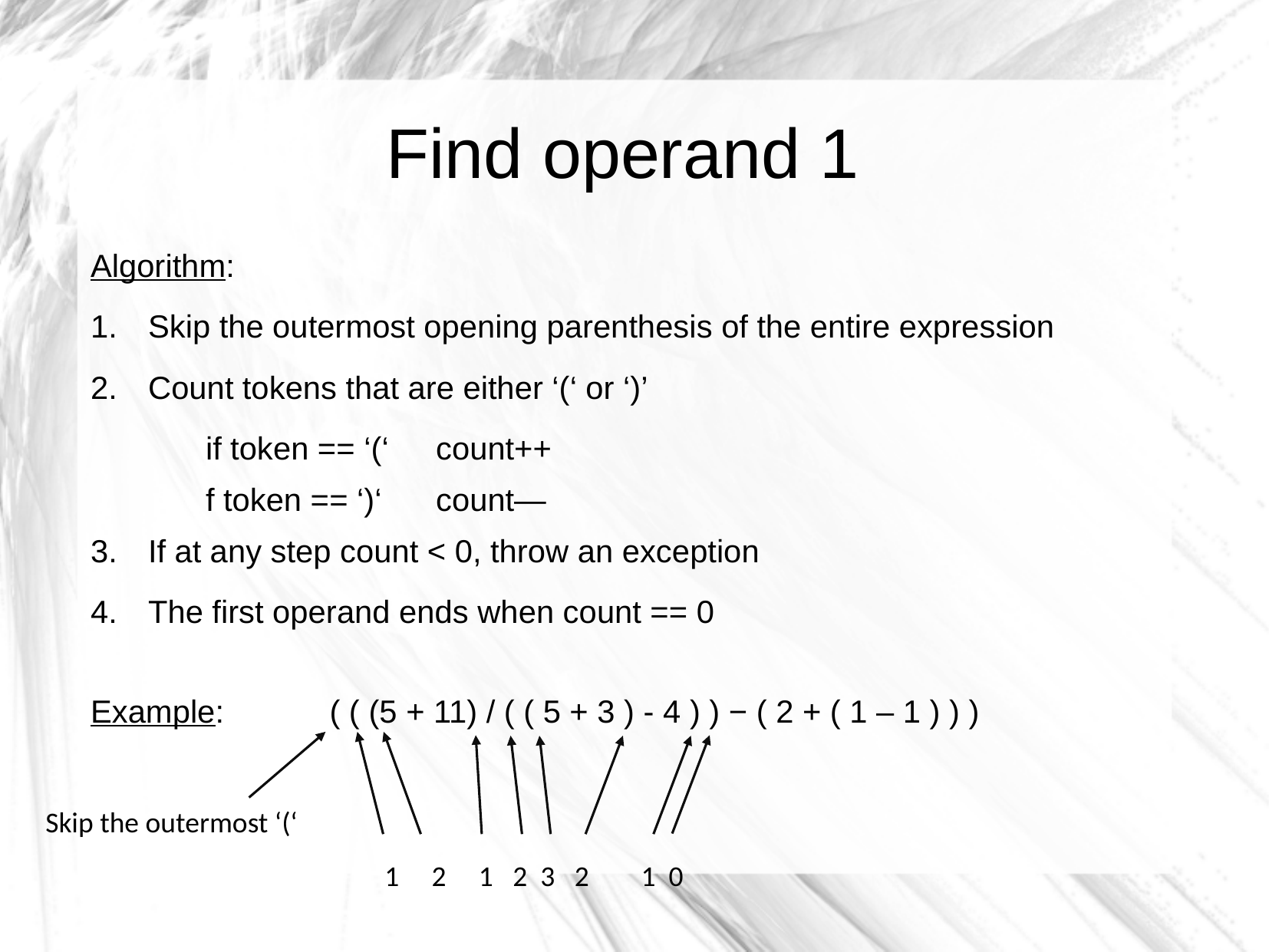

Find operand 1
Algorithm:
Skip the outermost opening parenthesis of the entire expression
Count tokens that are either ‘(‘ or ‘)’
	if token == ‘(‘	count++
	f token == ‘)‘	count—
If at any step count < 0, throw an exception
The first operand ends when count == 0
Example:	 ( ( (5 + 11) / ( ( 5 + 3 ) - 4 ) ) − ( 2 + ( 1 – 1 ) ) )

Skip the outermost ‘(‘
  1     2     1   2  3   2        1  0